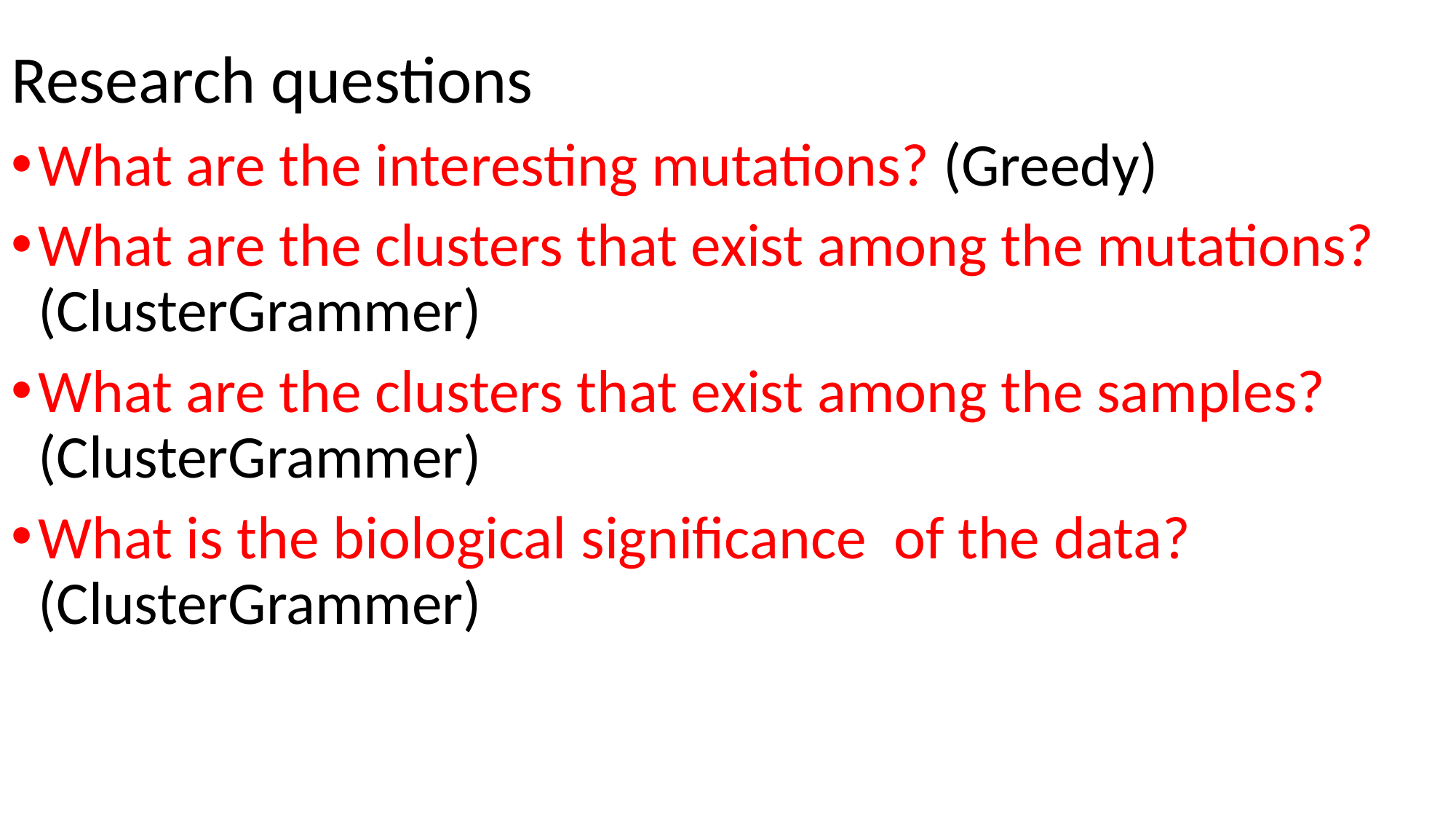

# Research questions
What are the interesting mutations? (Greedy)
What are the clusters that exist among the mutations? (ClusterGrammer)
What are the clusters that exist among the samples? (ClusterGrammer)
What is the biological significance  of the data? (ClusterGrammer)